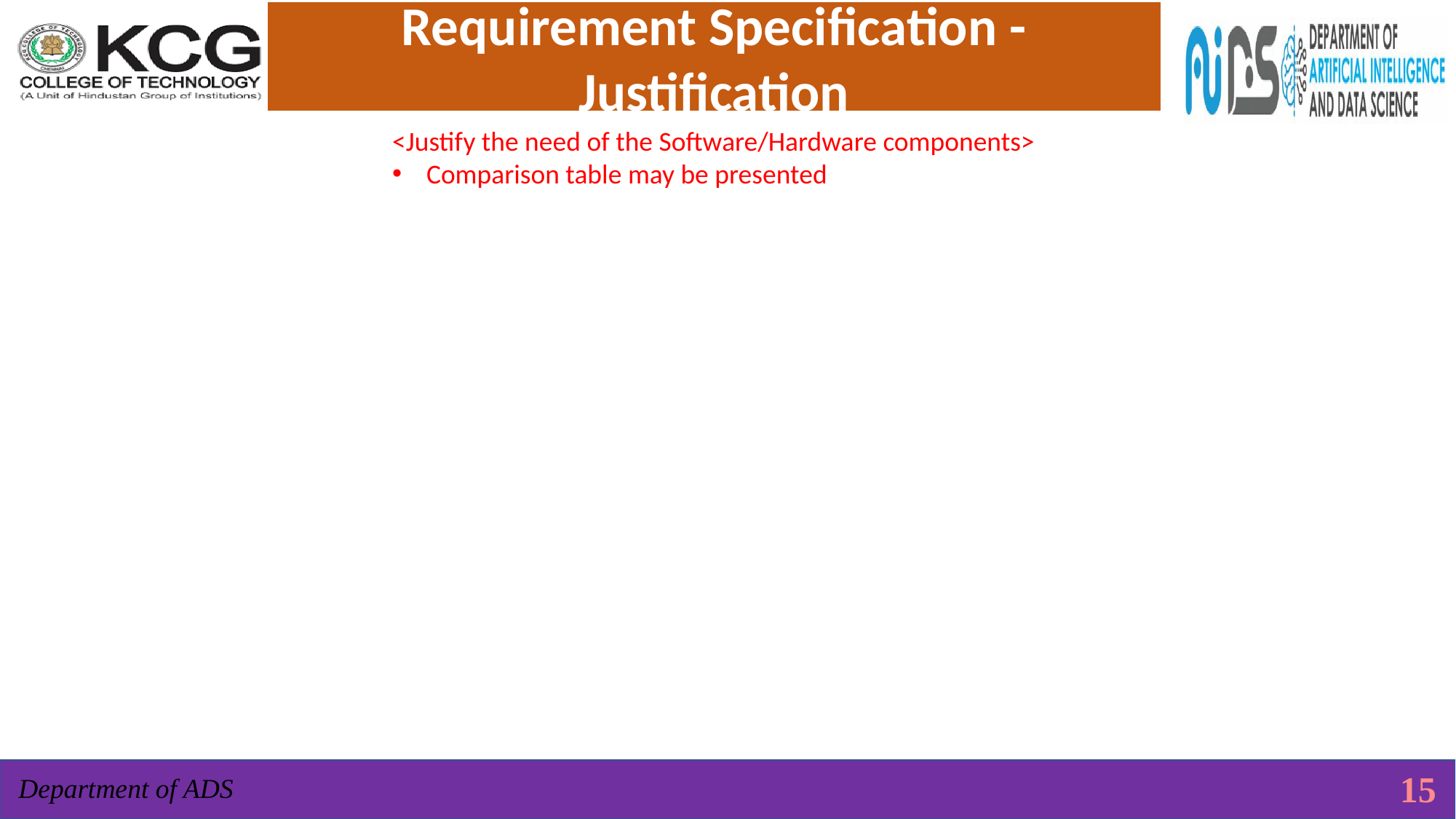

Requirement Specification - Justification
<Justify the need of the Software/Hardware components>
Comparison table may be presented
15